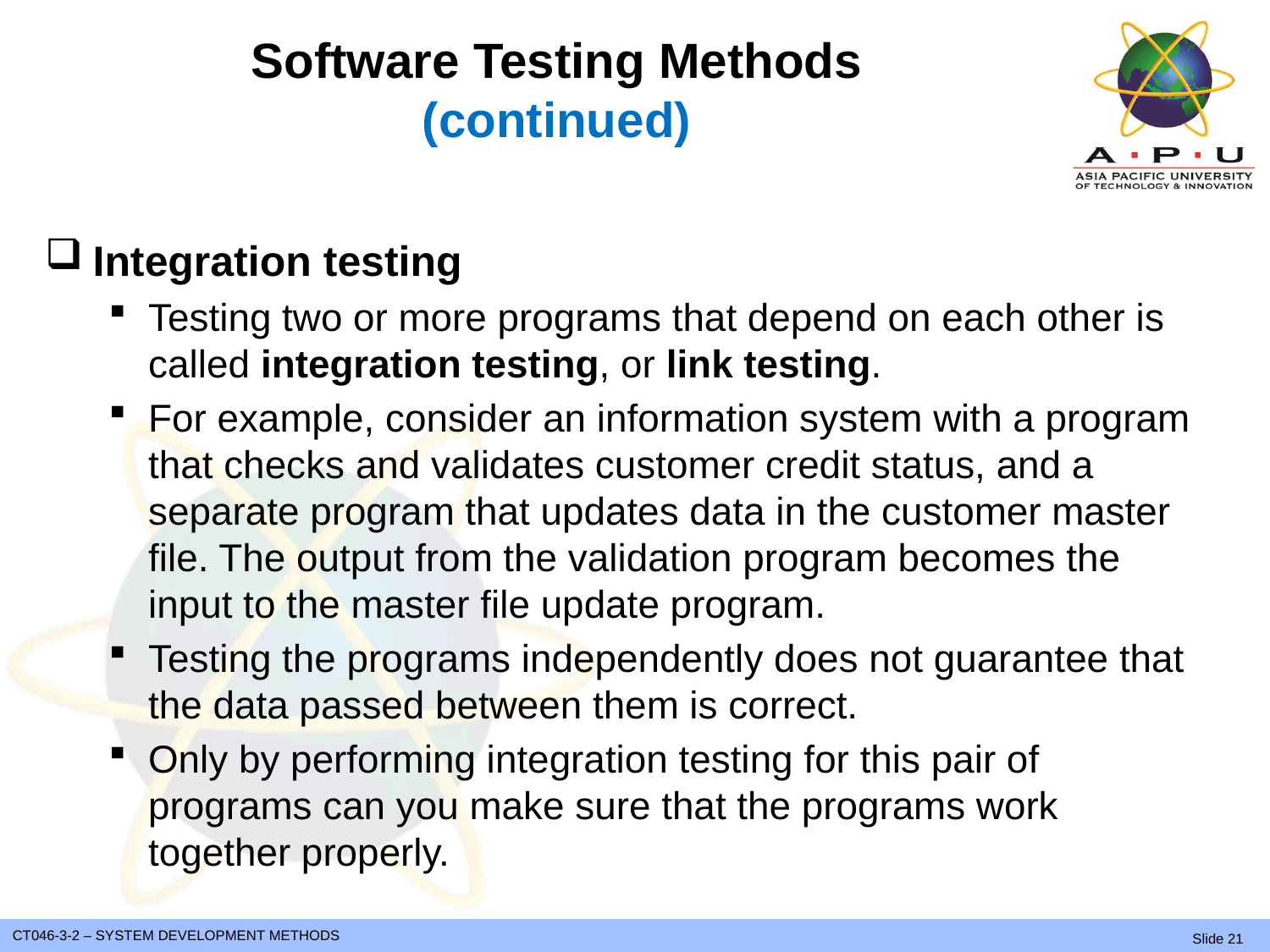

# Software Testing Methods (continued)
Integration testing
Testing two or more programs that depend on each other is called integration testing, or link testing.
For example, consider an information system with a program that checks and validates customer credit status, and a separate program that updates data in the customer master file. The output from the validation program becomes the input to the master file update program.
Testing the programs independently does not guarantee that the data passed between them is correct.
Only by performing integration testing for this pair of programs can you make sure that the programs work together properly.